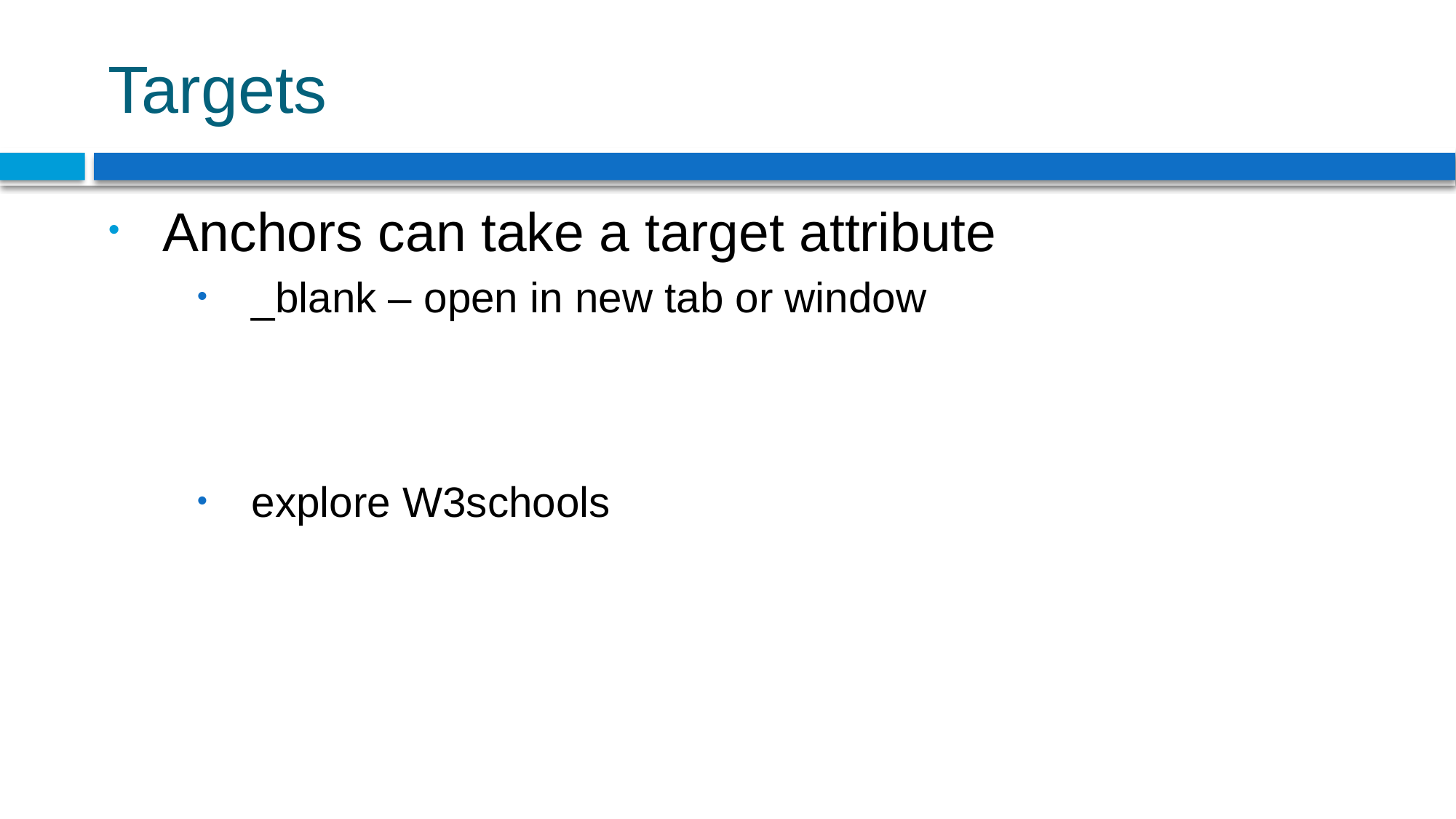

# Targets
Anchors can take a target attribute
_blank – open in new tab or window

explore W3schools